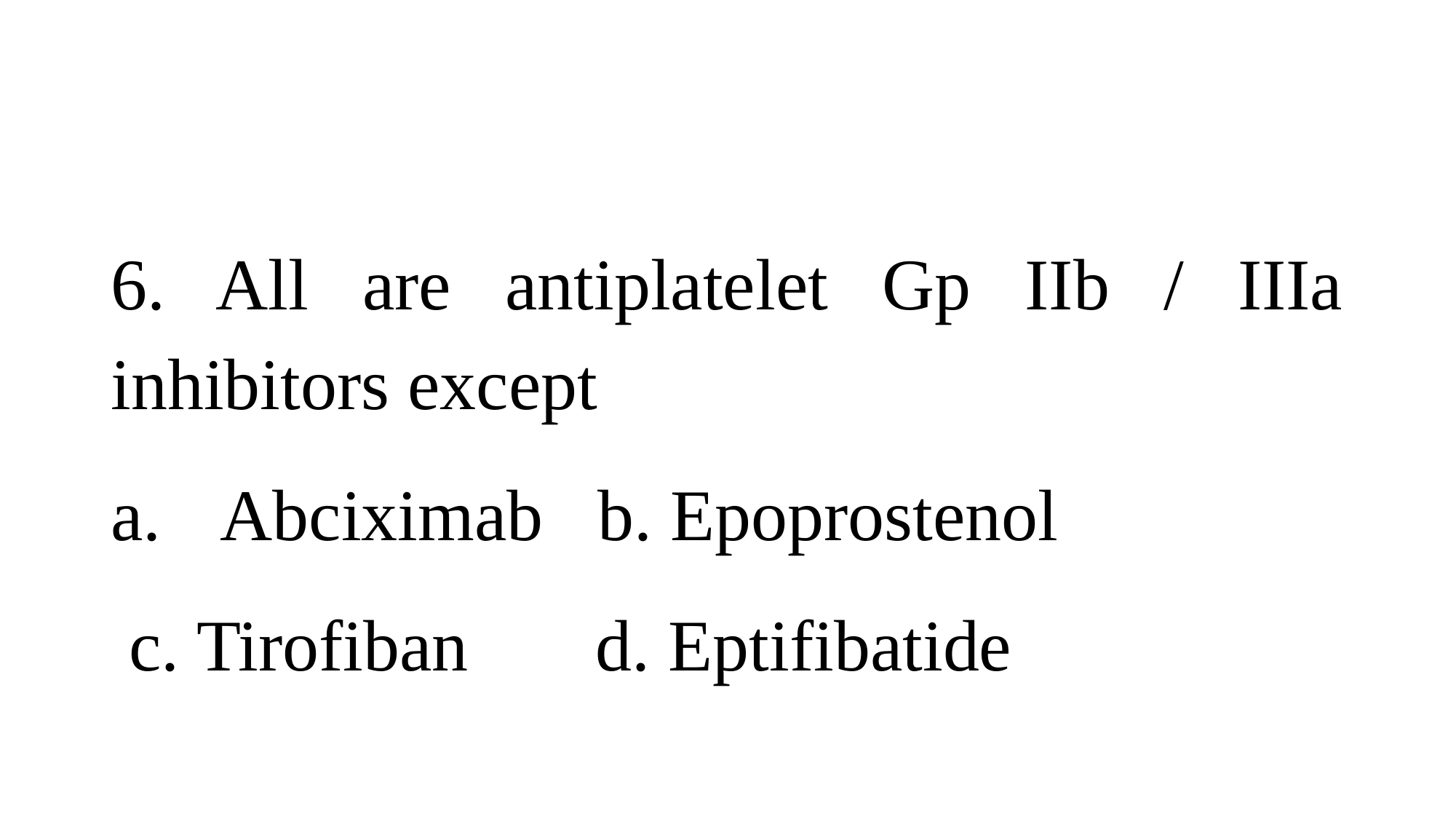

6. All are antiplatelet Gp IIb / IIIa inhibitors except
Abciximab   b. Epoprostenol
 c. Tirofiban       d. Eptifibatide